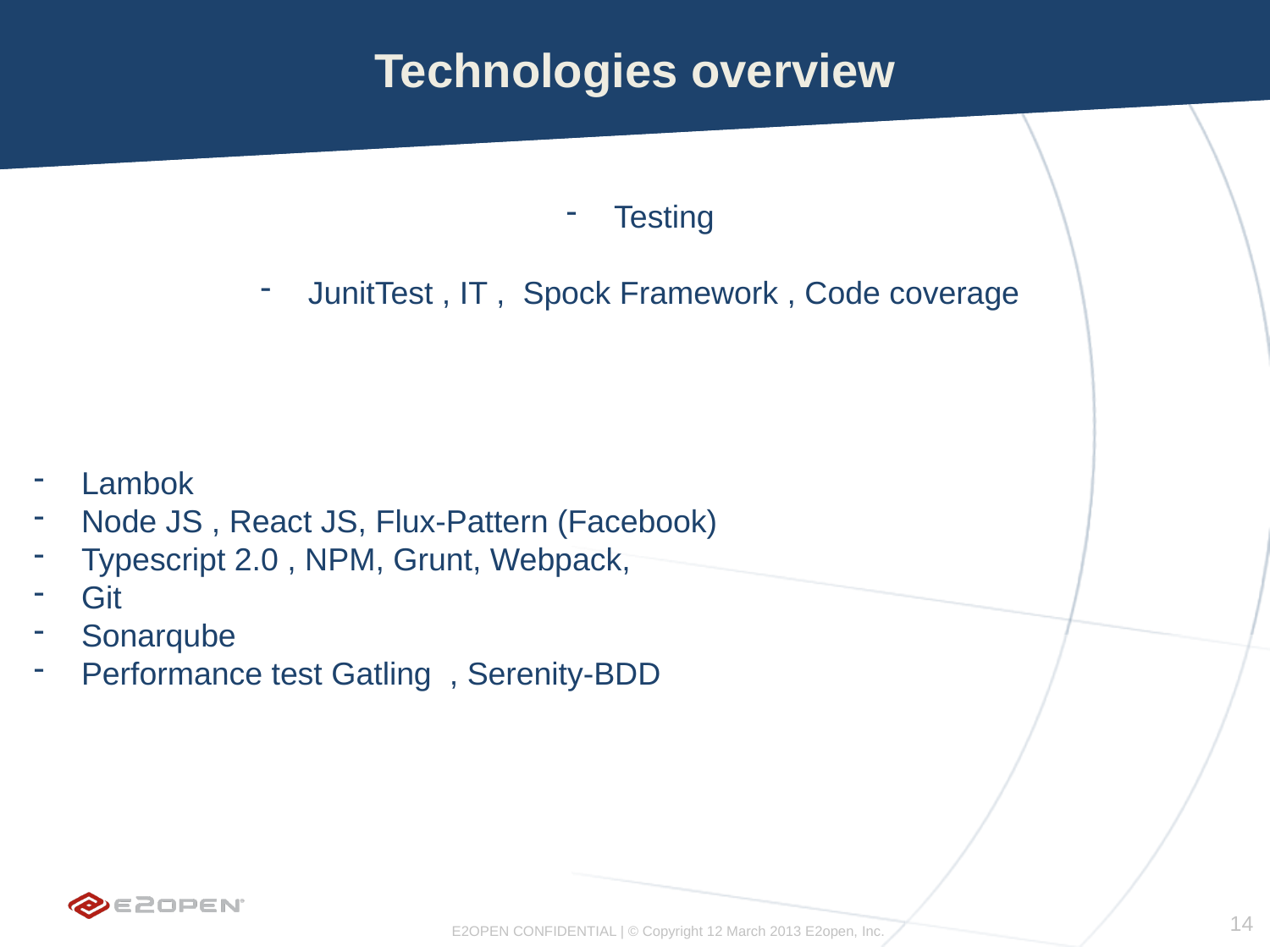

# Technologies overview

Testing

JunitTest , IT ,  Spock Framework , Code coverage

Lambok
Node JS , React JS, Flux-Pattern (Facebook)
Typescript 2.0 , NPM, Grunt, Webpack,
Git
Sonarqube
Performance test Gatling  , Serenity-BDD